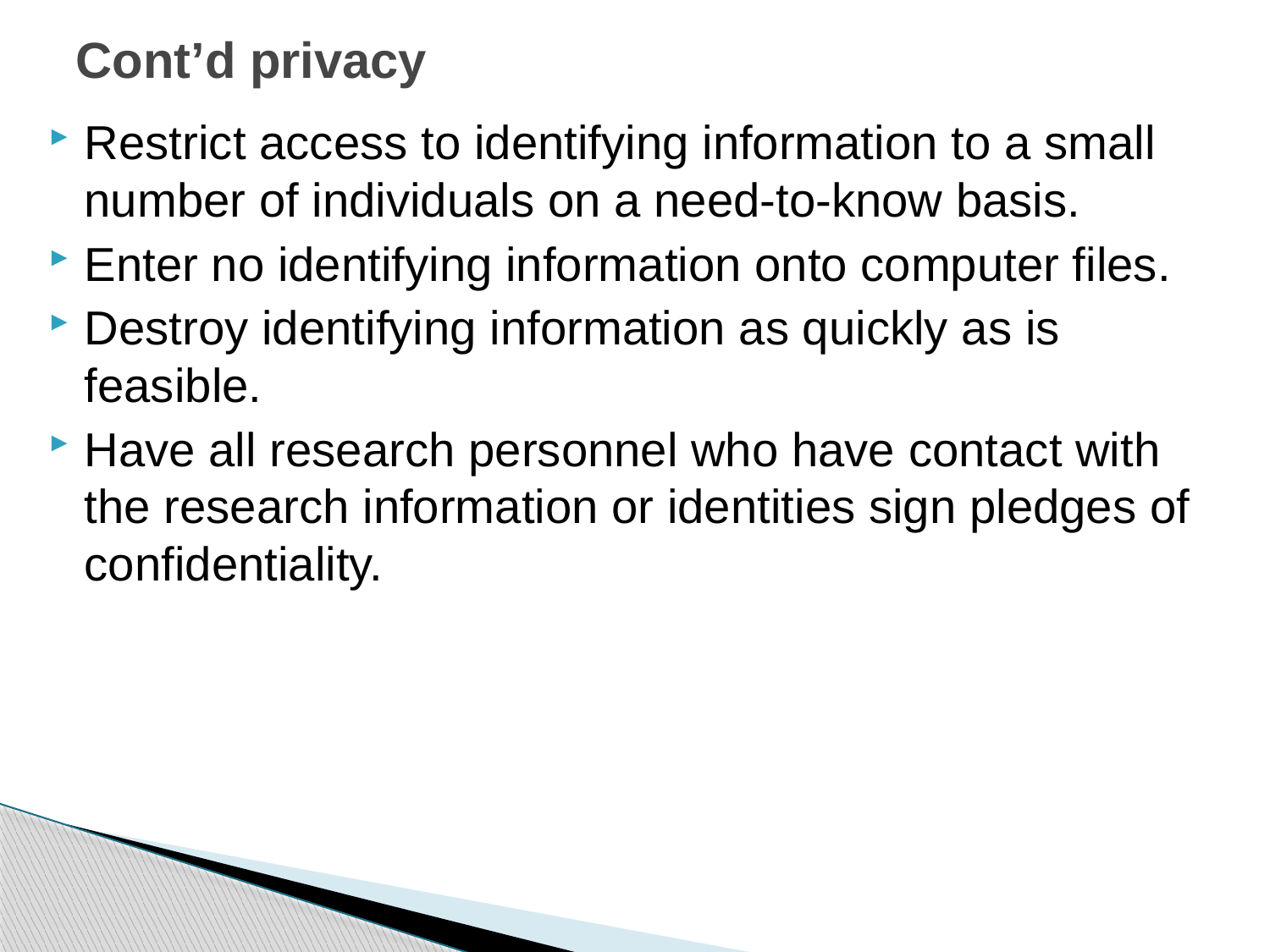

# Cont’d privacy
Restrict access to identifying information to a small number of individuals on a need-to-know basis.
Enter no identifying information onto computer files.
Destroy identifying information as quickly as is feasible.
Have all research personnel who have contact with the research information or identities sign pledges of confidentiality.